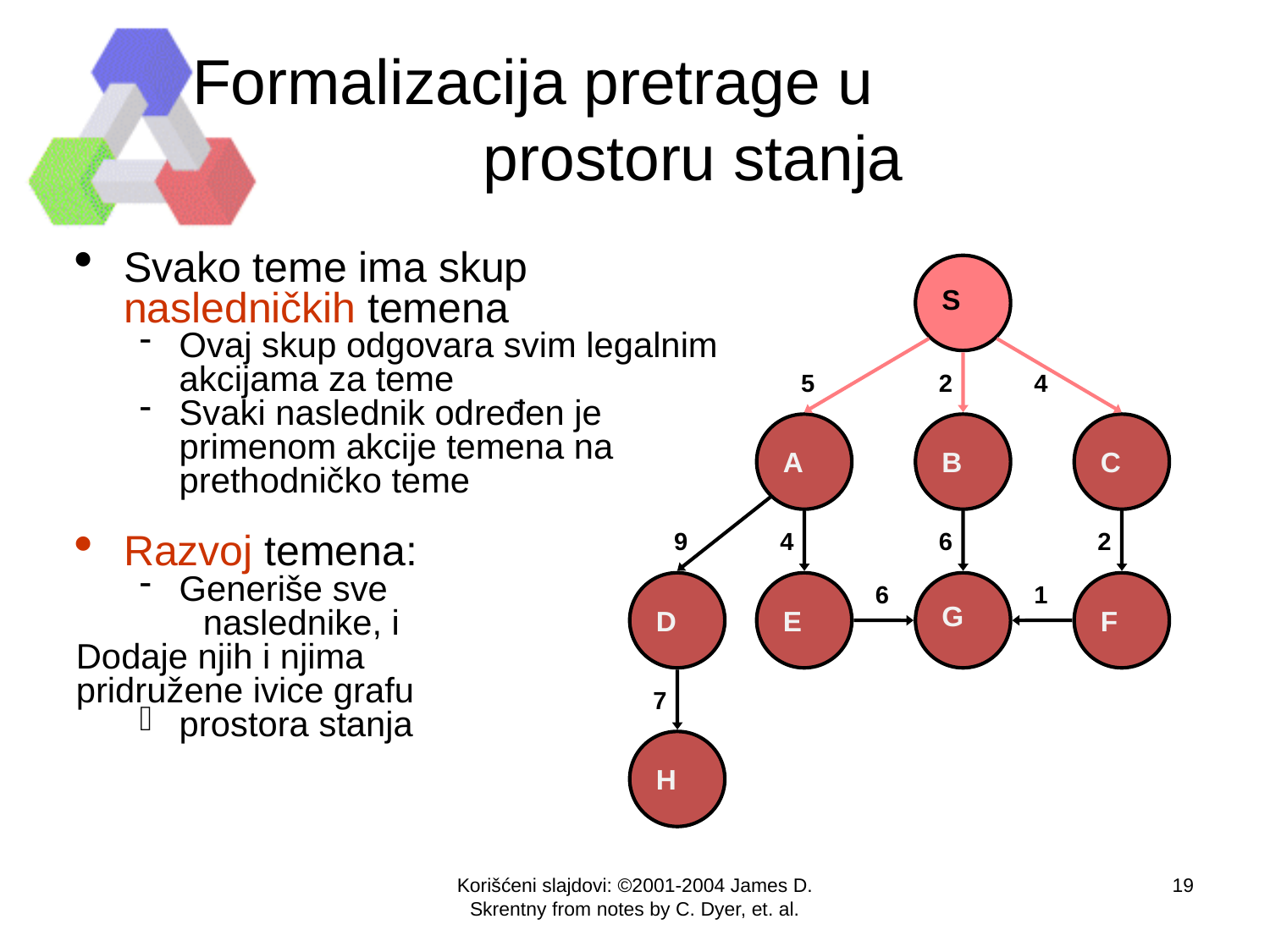

Formalizacija pretrage u
prostoru stanja
Svako teme ima skup nasledničkih temena
Ovaj skup odgovara svim legalnim akcijama za teme
Svaki naslednik određen je primenom akcije temena na prethodničko teme

Razvoj temena:
Generiše sve
	naslednike, i
Dodaje njih i njima
pridružene ivice grafu
prostora stanja
S

5
2
4
A
B
C

9
4
6
2
D
E
6
G
1
F

7
H
Korišćeni slajdovi: ©2001-2004 James D. Skrentny from notes by C. Dyer, et. al.
19